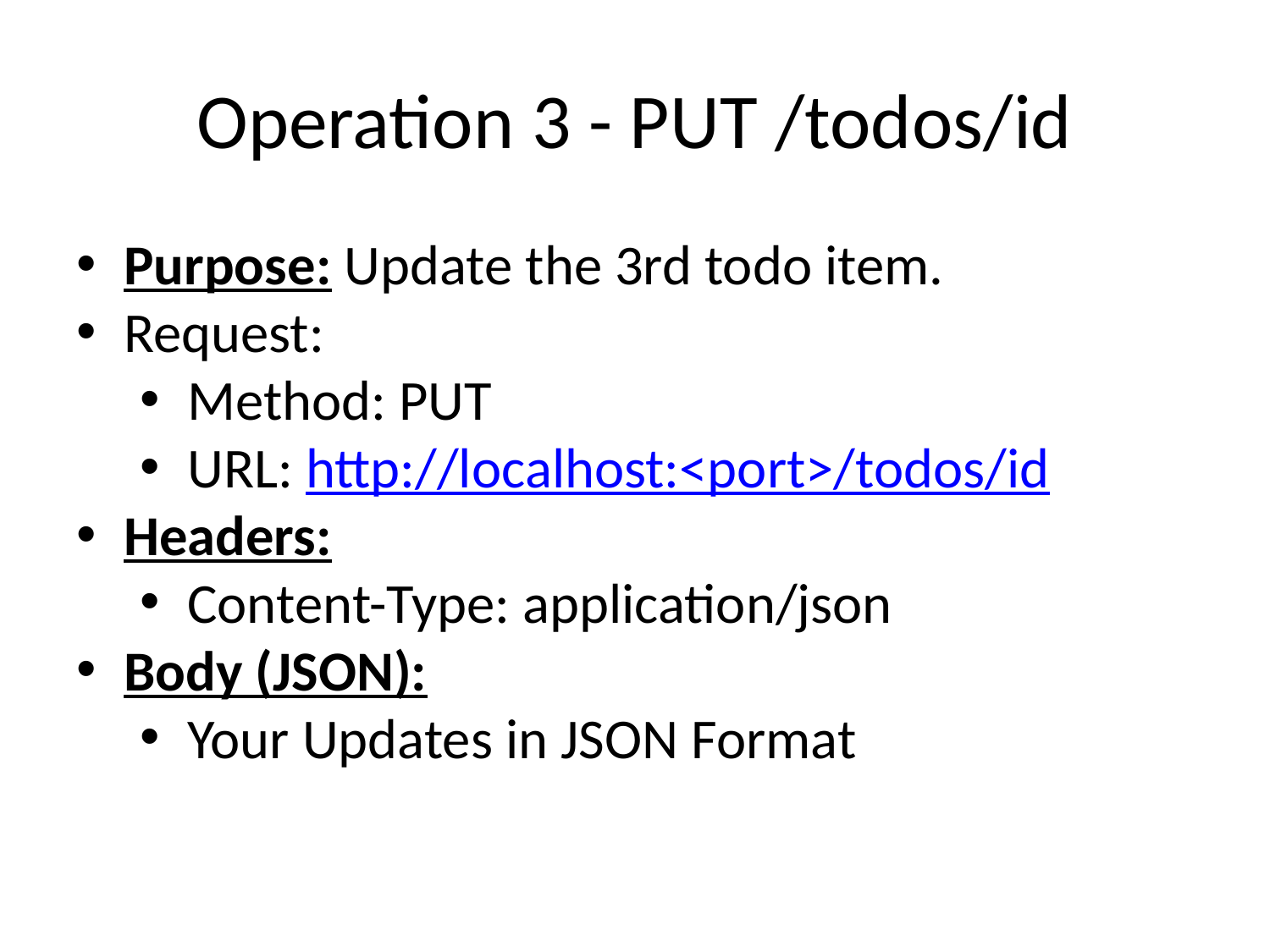

Operation 3 - PUT /todos/id
Purpose: Update the 3rd todo item.
Request:
Method: PUT
URL: http://localhost:<port>/todos/id
Headers:
Content-Type: application/json
Body (JSON):
Your Updates in JSON Format